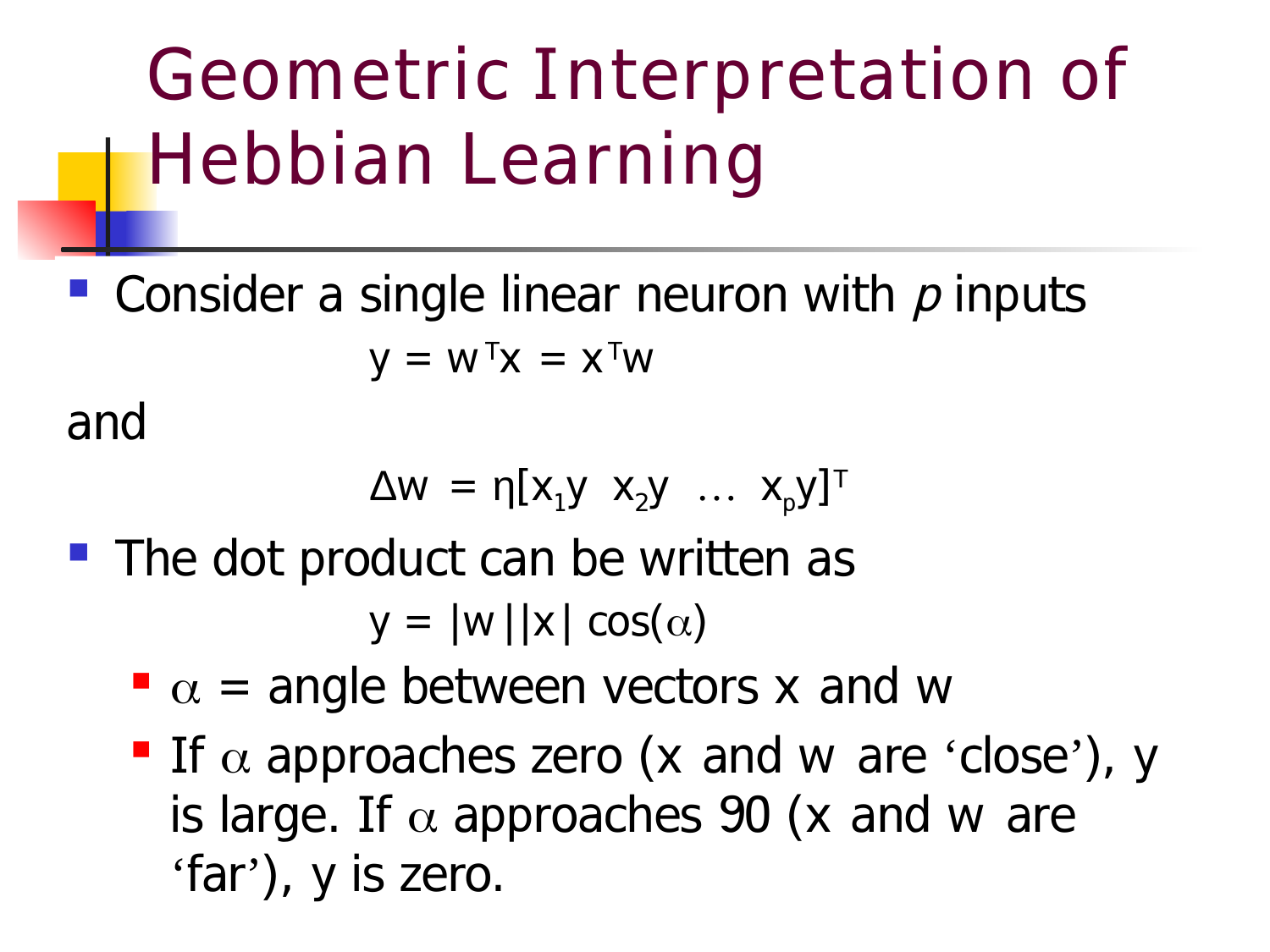

# Geometric Interpretation of Hebbian Learning
Consider a single linear neuron with p inputs
			y = wTx = xTw
and
			Δw = η[x1y  x2y  …  xpy]T
The dot product can be written as
			y = |w||x| cos(α)
α = angle between vectors x and w
If α approaches zero (x and w are ‘close’), y is large. If α approaches 90 (x and w are ‘far’), y is zero.